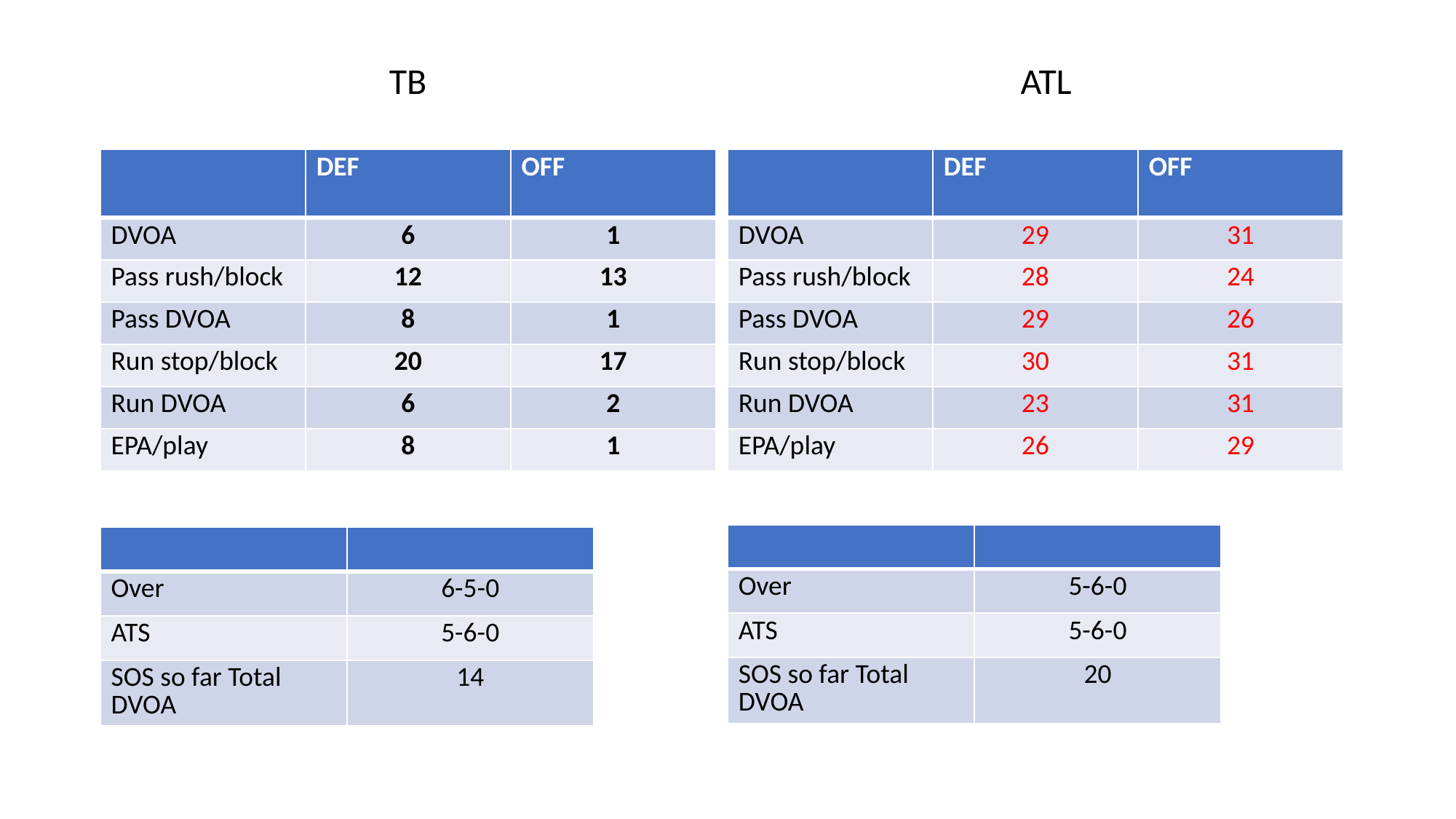

TB
ATL
|  | DEF | OFF |
| --- | --- | --- |
| DVOA | 6 | 1 |
| Pass rush/block | 12 | 13 |
| Pass DVOA | 8 | 1 |
| Run stop/block | 20 | 17 |
| Run DVOA | 6 | 2 |
| EPA/play | 8 | 1 |
|  | DEF | OFF |
| --- | --- | --- |
| DVOA | 29 | 31 |
| Pass rush/block | 28 | 24 |
| Pass DVOA | 29 | 26 |
| Run stop/block | 30 | 31 |
| Run DVOA | 23 | 31 |
| EPA/play | 26 | 29 |
|  |  |
| --- | --- |
| Over | 5-6-0 |
| ATS | 5-6-0 |
| SOS so far Total DVOA | 20 |
|  |  |
| --- | --- |
| Over | 6-5-0 |
| ATS | 5-6-0 |
| SOS so far Total DVOA | 14 |